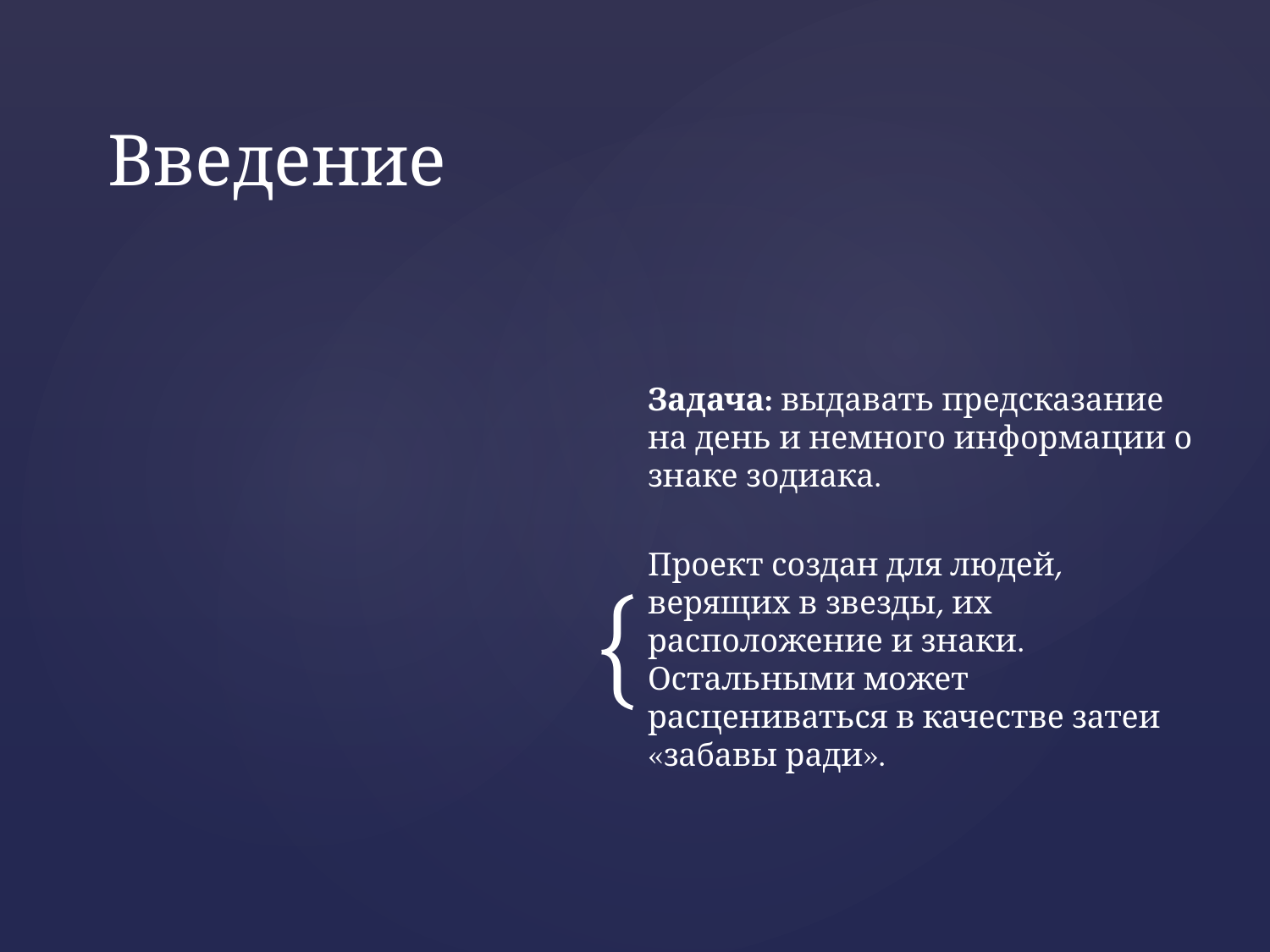

# Введение
Задача: выдавать предсказание на день и немного информации о знаке зодиака.

Проект создан для людей, верящих в звезды, их расположение и знаки. Остальными может расцениваться в качестве затеи «забавы ради».